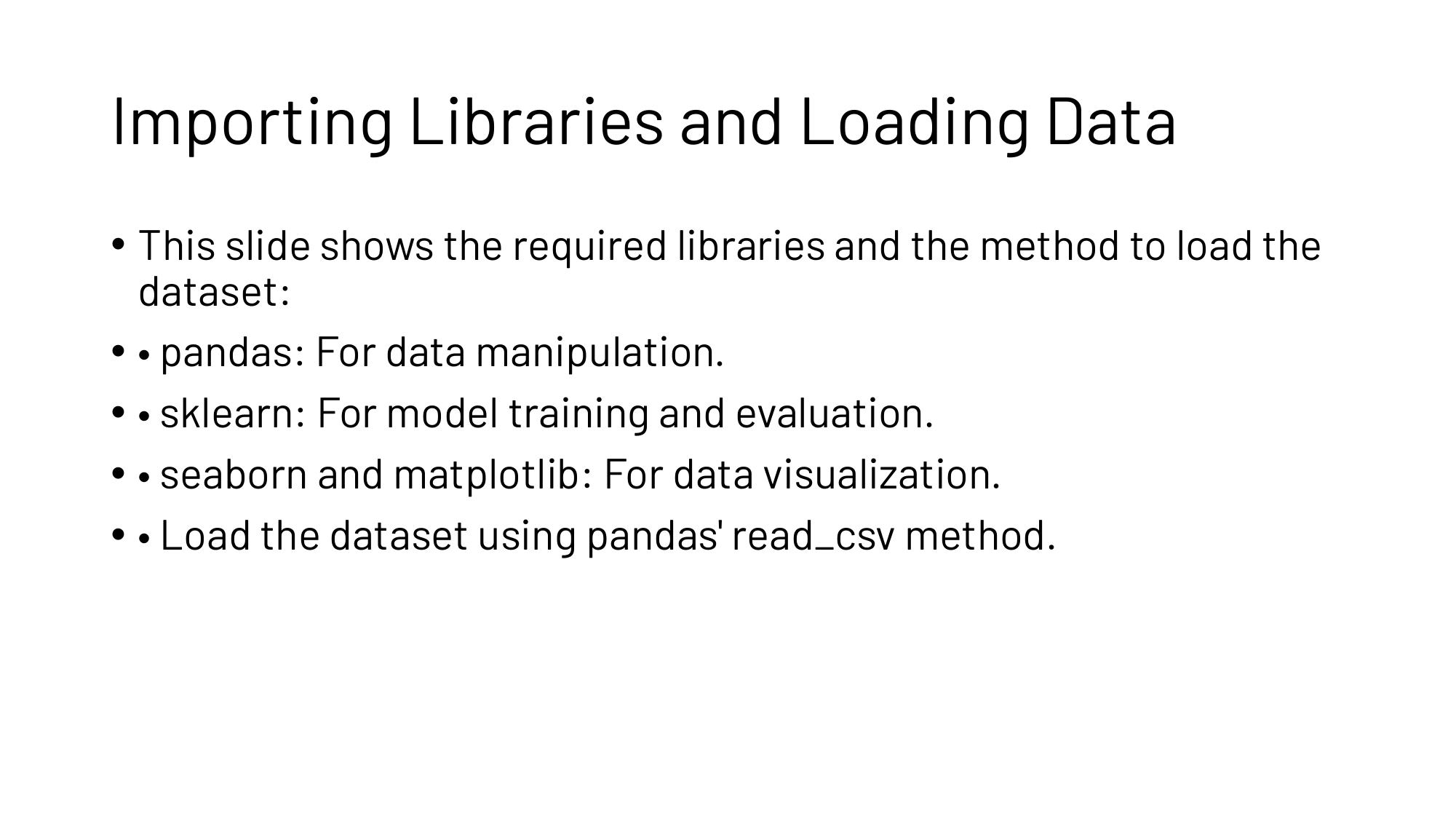

# Importing Libraries and Loading Data
This slide shows the required libraries and the method to load the dataset:
• pandas: For data manipulation.
• sklearn: For model training and evaluation.
• seaborn and matplotlib: For data visualization.
• Load the dataset using pandas' read_csv method.